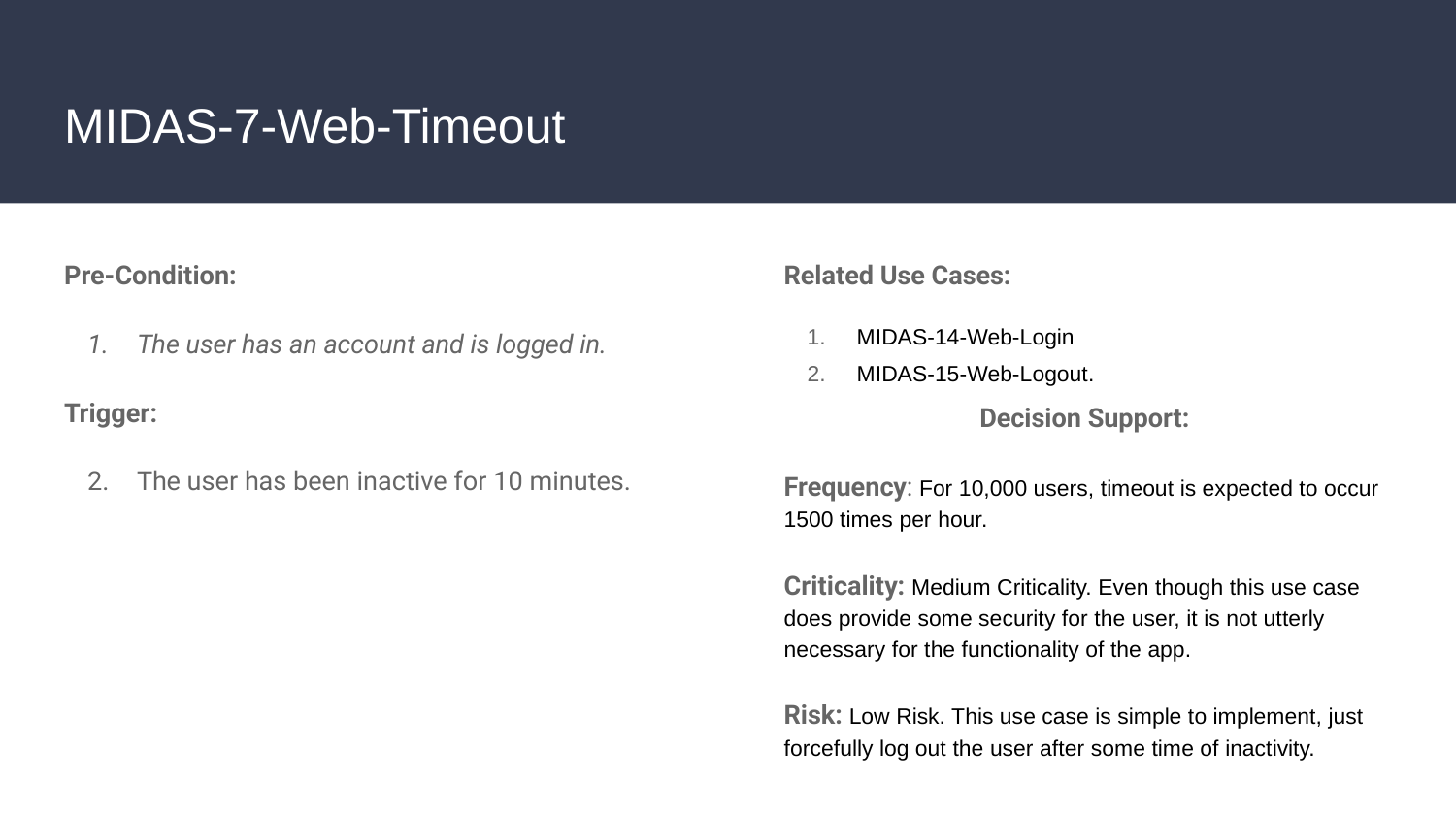

# MIDAS-7-Web-Timeout

Pre-Condition:
The user has an account and is logged in.
Trigger:
The user has been inactive for 10 minutes.

Related Use Cases:
MIDAS-14-Web-Login
MIDAS-15-Web-Logout.
Decision Support:
Frequency: For 10,000 users, timeout is expected to occur 1500 times per hour.
Criticality: Medium Criticality. Even though this use case does provide some security for the user, it is not utterly necessary for the functionality of the app.
Risk: Low Risk. This use case is simple to implement, just forcefully log out the user after some time of inactivity.